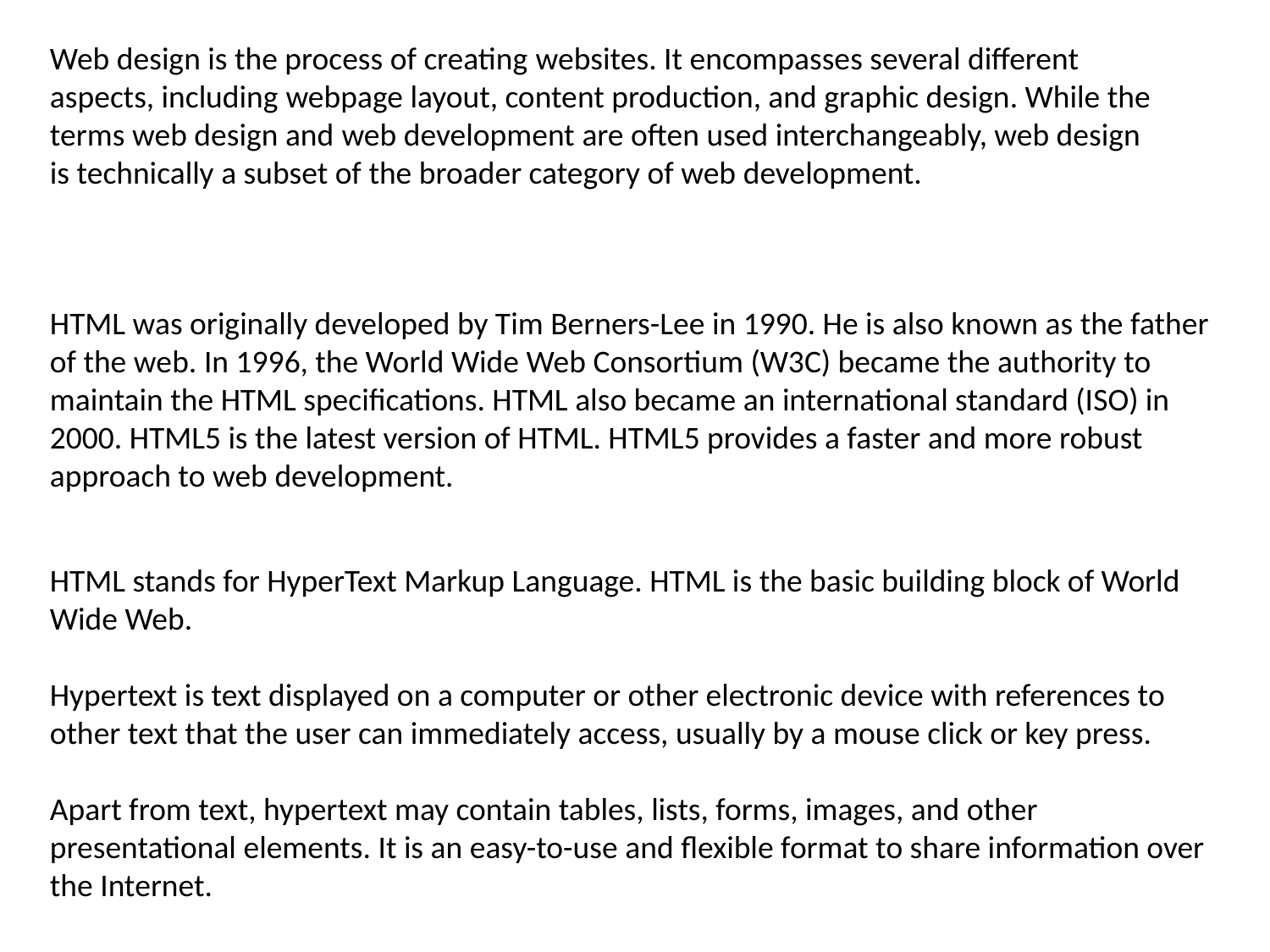

Web design is the process of creating websites. It encompasses several different aspects, including webpage layout, content production, and graphic design. While the terms web design and web development are often used interchangeably, web design is technically a subset of the broader category of web development.
HTML was originally developed by Tim Berners-Lee in 1990. He is also known as the father of the web. In 1996, the World Wide Web Consortium (W3C) became the authority to maintain the HTML specifications. HTML also became an international standard (ISO) in 2000. HTML5 is the latest version of HTML. HTML5 provides a faster and more robust approach to web development.
HTML stands for HyperText Markup Language. HTML is the basic building block of World Wide Web.

Hypertext is text displayed on a computer or other electronic device with references to other text that the user can immediately access, usually by a mouse click or key press.

Apart from text, hypertext may contain tables, lists, forms, images, and other presentational elements. It is an easy-to-use and flexible format to share information over the Internet.